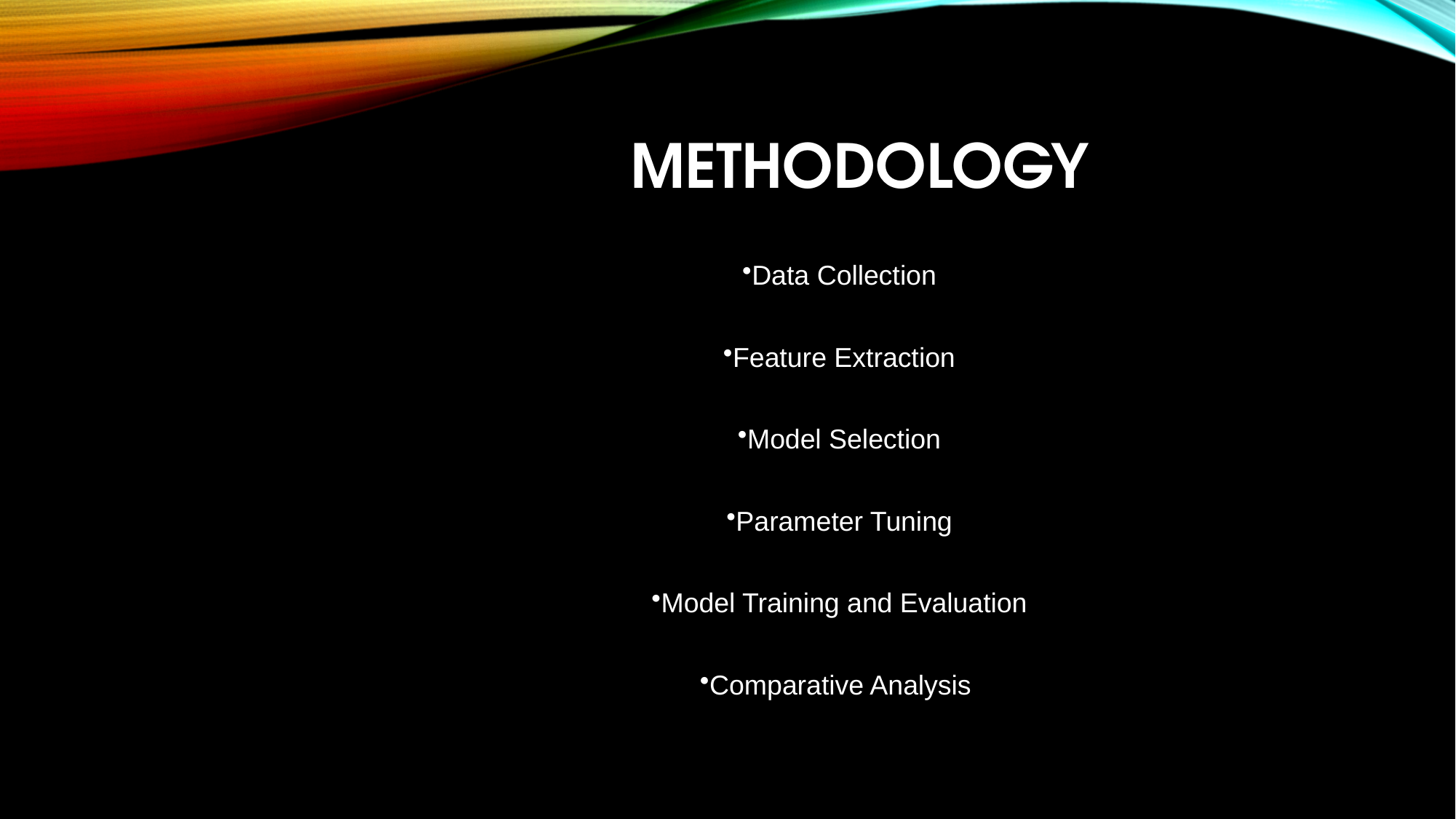

# METHODOLOGY
Data Collection
Feature Extraction
Model Selection
Parameter Tuning
Model Training and Evaluation
Comparative Analysis